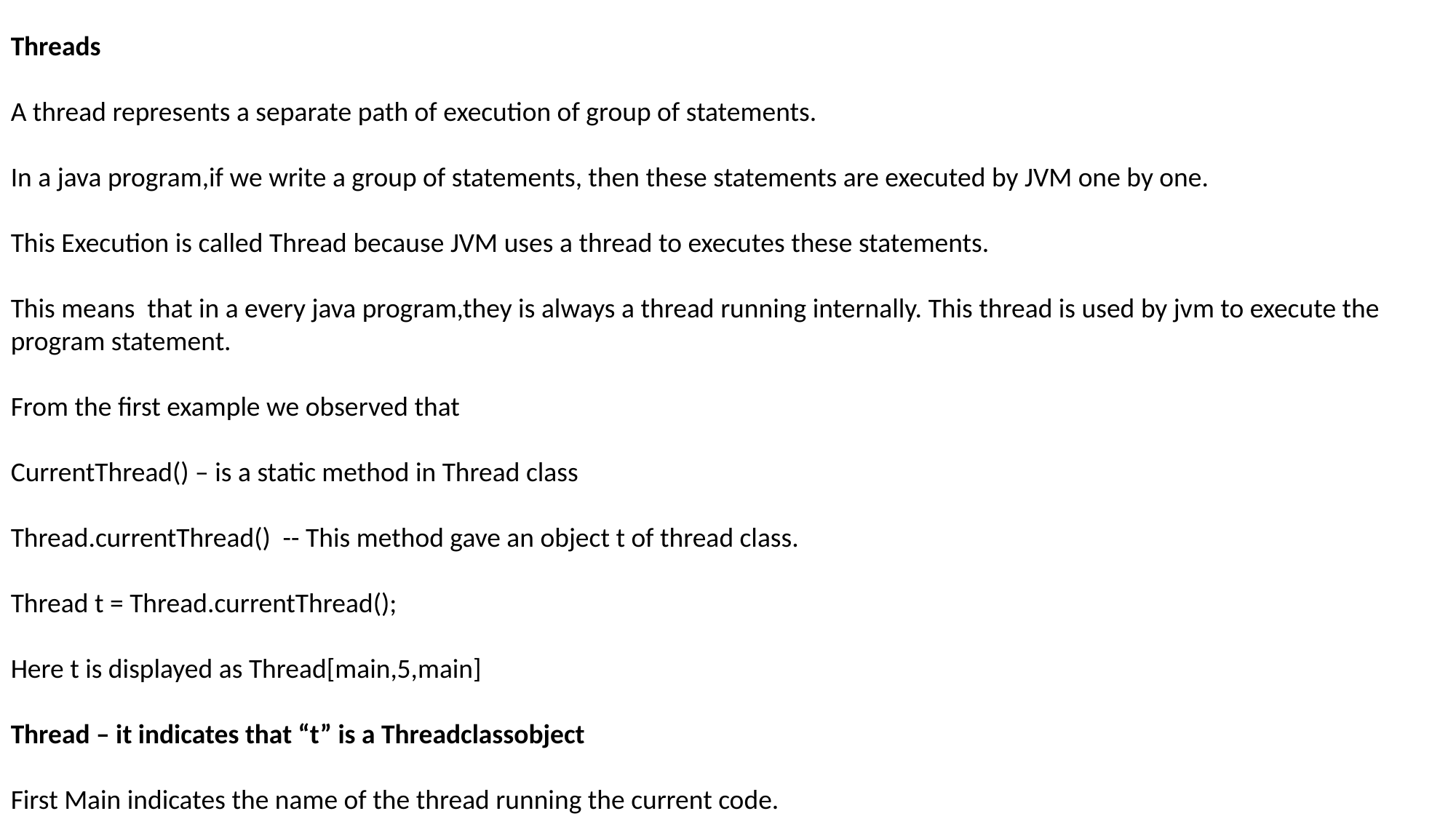

Threads

A thread represents a separate path of execution of group of statements.

In a java program,if we write a group of statements, then these statements are executed by JVM one by one.

This Execution is called Thread because JVM uses a thread to executes these statements.

This means  that in a every java program,they is always a thread running internally. This thread is used by jvm to execute the program statement.

From the first example we observed that

CurrentThread() – is a static method in Thread class

Thread.currentThread()  -- This method gave an object t of thread class.

Thread t = Thread.currentThread();

Here t is displayed as Thread[main,5,main]

Thread – it indicates that “t” is a Threadclassobject

First Main indicates the name of the thread running the current code.